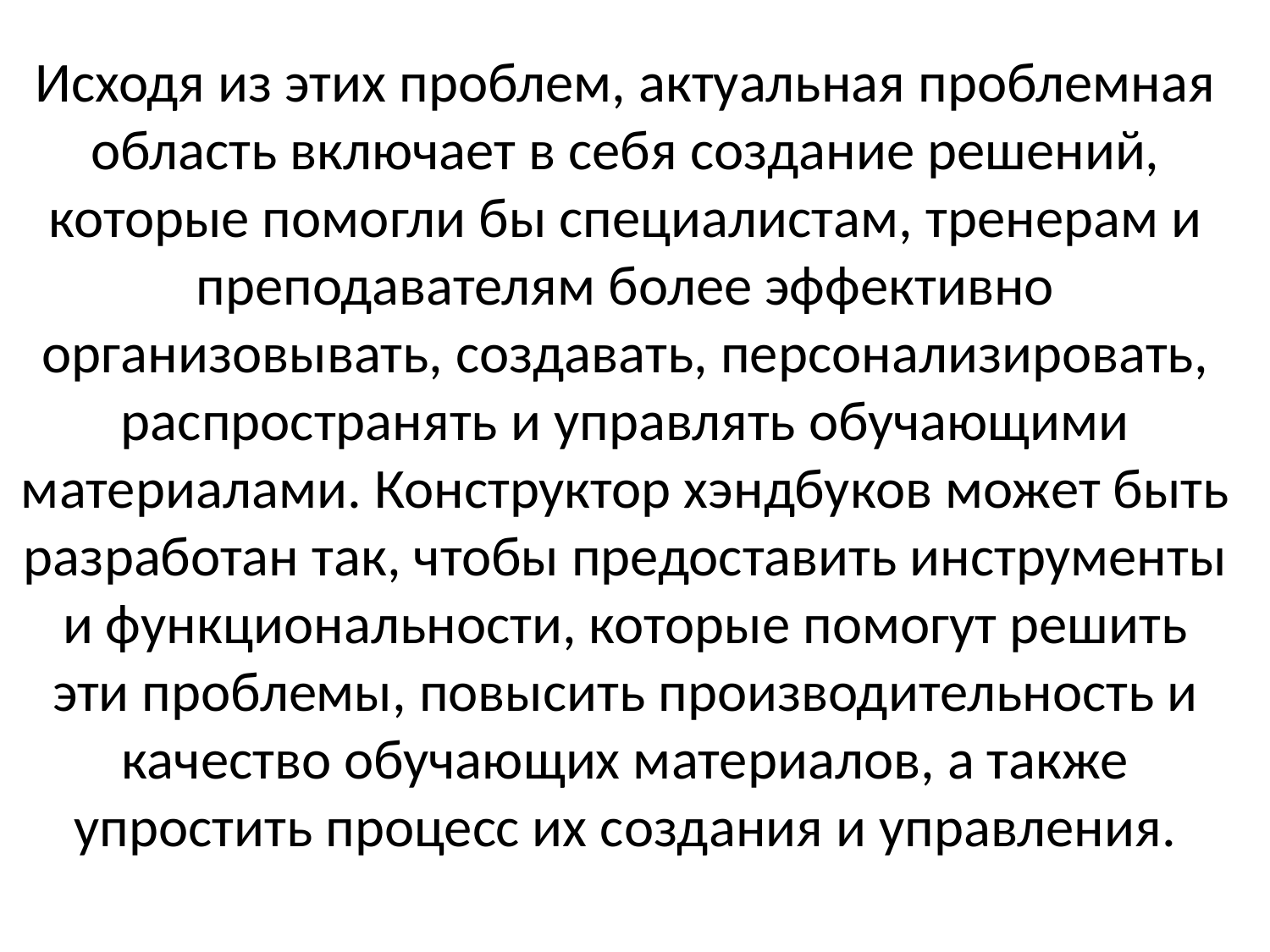

Исходя из этих проблем, актуальная проблемная область включает в себя создание решений, которые помогли бы специалистам, тренерам и преподавателям более эффективно организовывать, создавать, персонализировать, распространять и управлять обучающими материалами. Конструктор хэндбуков может быть разработан так, чтобы предоставить инструменты и функциональности, которые помогут решить эти проблемы, повысить производительность и качество обучающих материалов, а также упростить процесс их создания и управления.